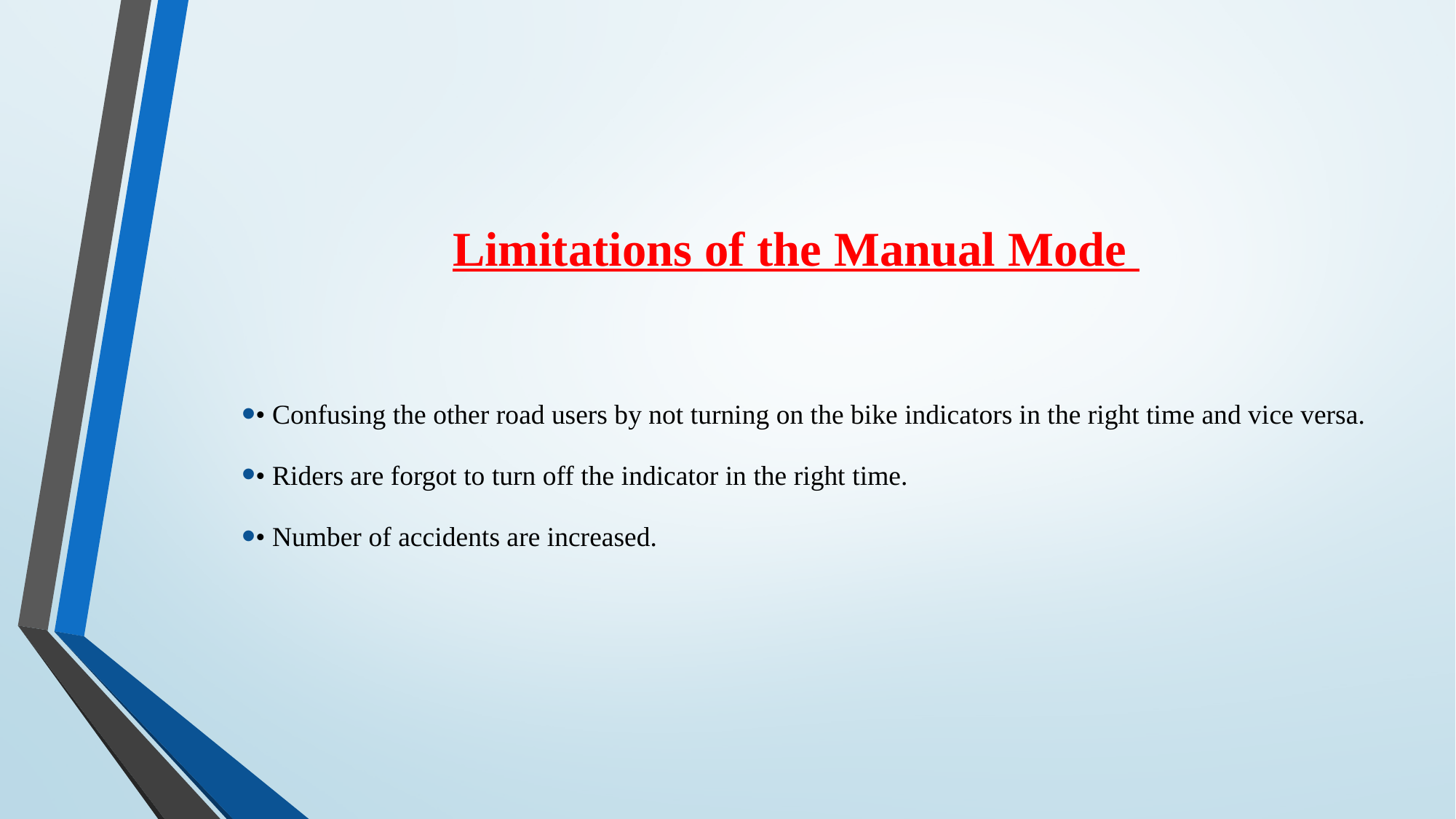

# Limitations of the Manual Mode

• Confusing the other road users by not turning on the bike indicators in the right time and vice versa.
• Riders are forgot to turn off the indicator in the right time.
• Number of accidents are increased.